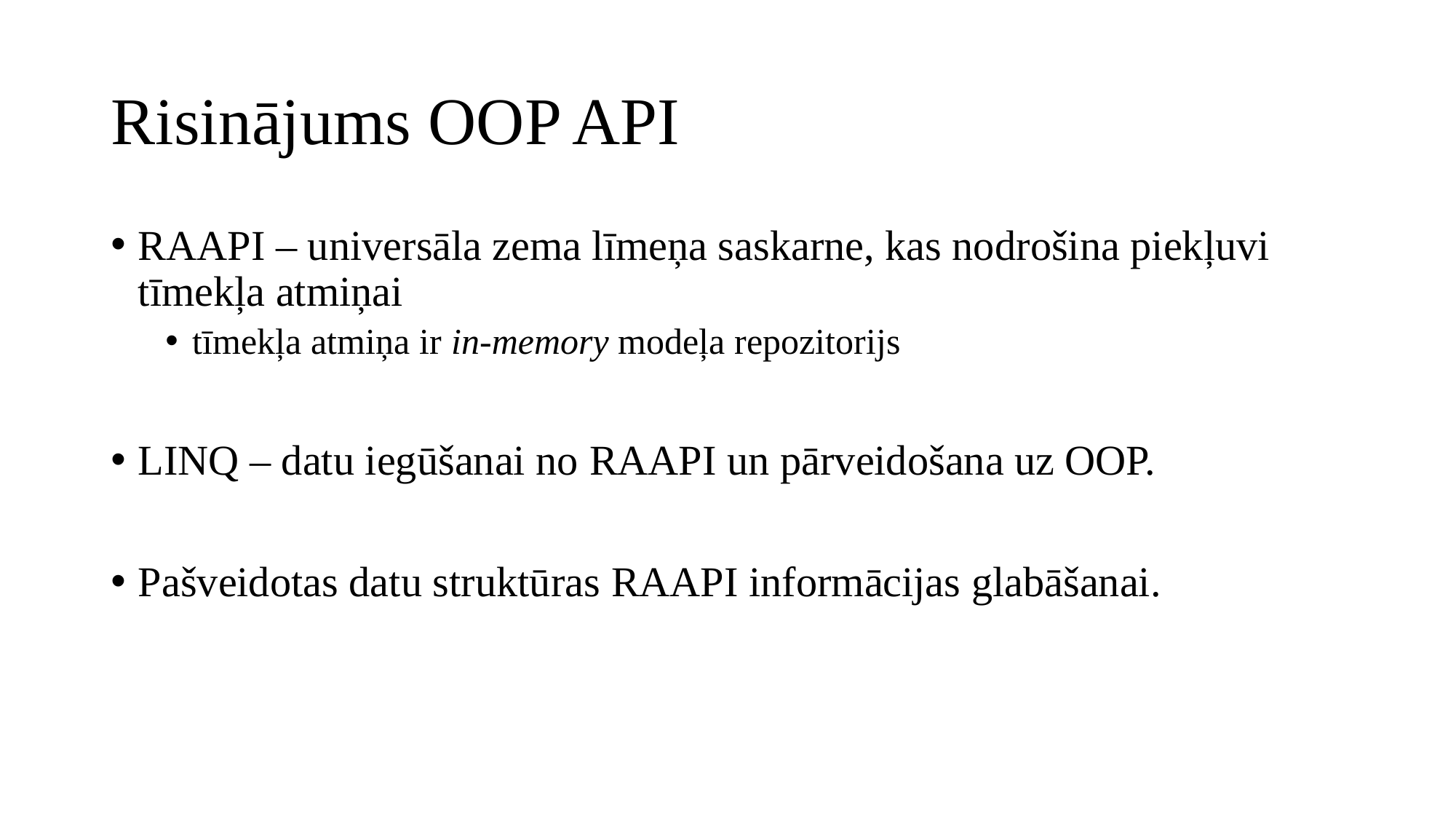

# Risinājums OOP API
RAAPI – universāla zema līmeņa saskarne, kas nodrošina piekļuvi tīmekļa atmiņai
tīmekļa atmiņa ir in-memory modeļa repozitorijs

LINQ – datu iegūšanai no RAAPI un pārveidošana uz OOP.

Pašveidotas datu struktūras RAAPI informācijas glabāšanai.